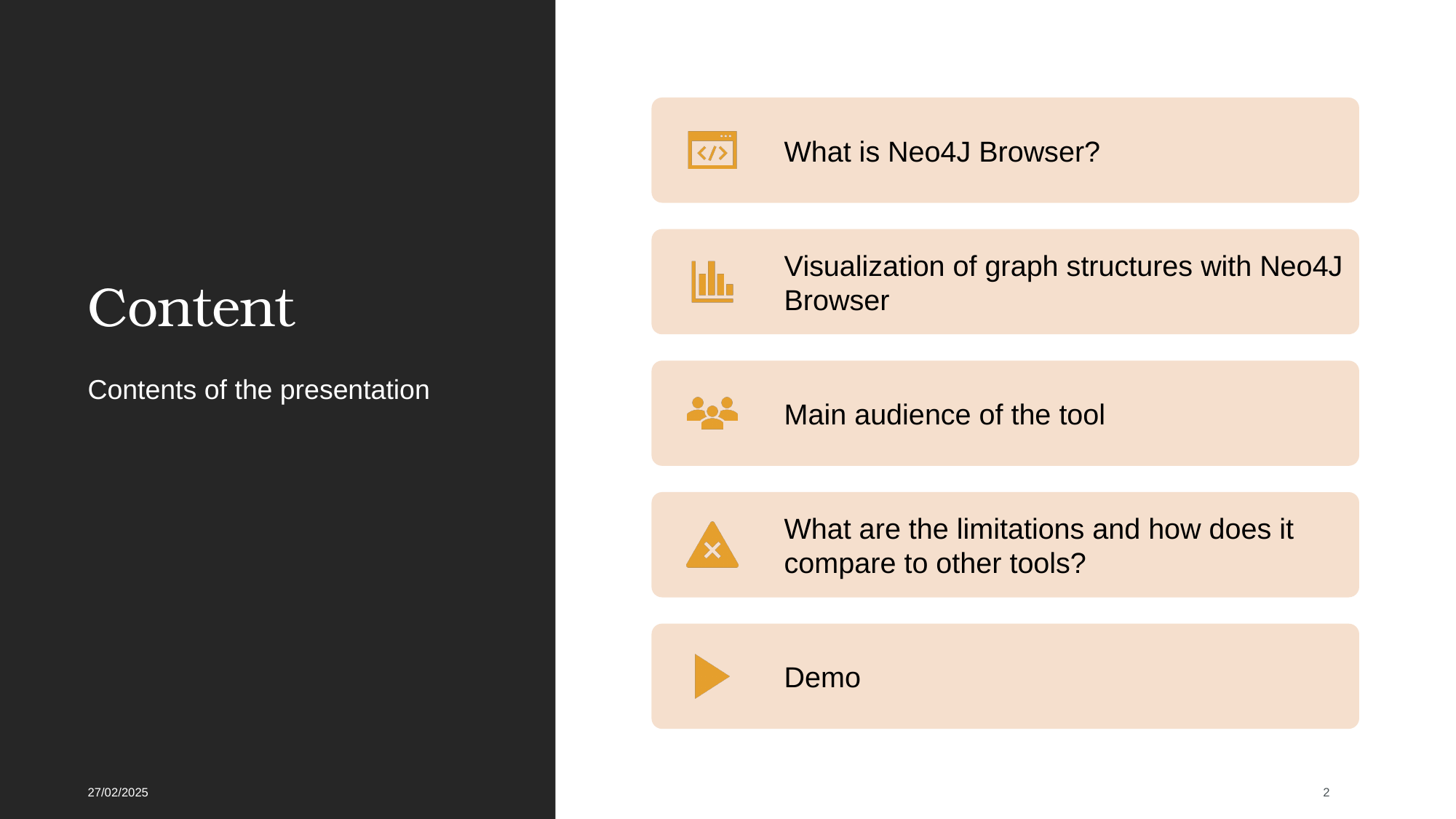

# Content
What is Neo4J Browser?
Visualization of graph structures with Neo4J Browser
Main audience of the tool
What are the limitations and how does it compare to other tools?
Demo
Contents of the presentation
27/02/2025
2